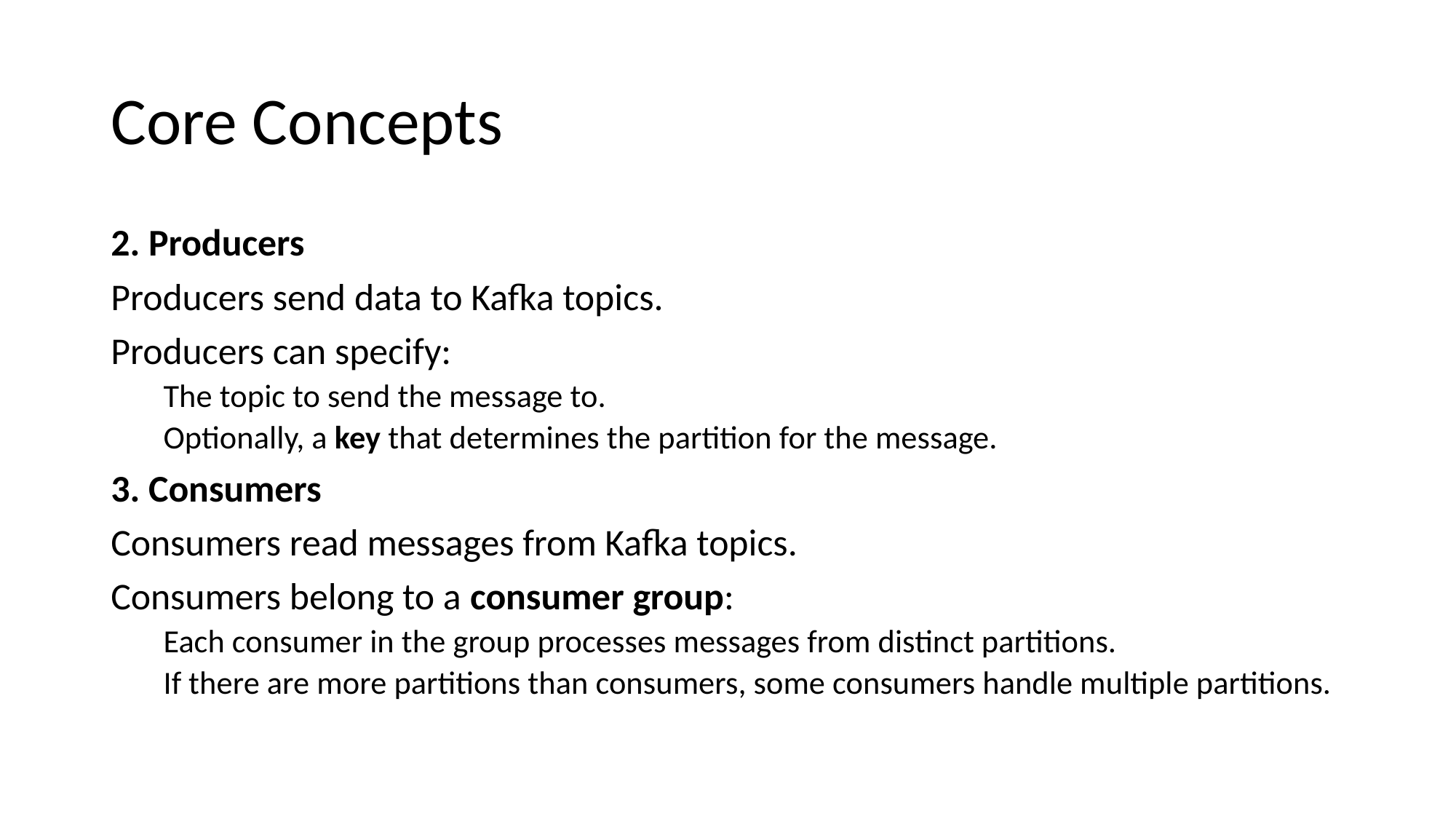

# Core Concepts
2. Producers
Producers send data to Kafka topics.
Producers can specify:
The topic to send the message to.
Optionally, a key that determines the partition for the message.
3. Consumers
Consumers read messages from Kafka topics.
Consumers belong to a consumer group:
Each consumer in the group processes messages from distinct partitions.
If there are more partitions than consumers, some consumers handle multiple partitions.